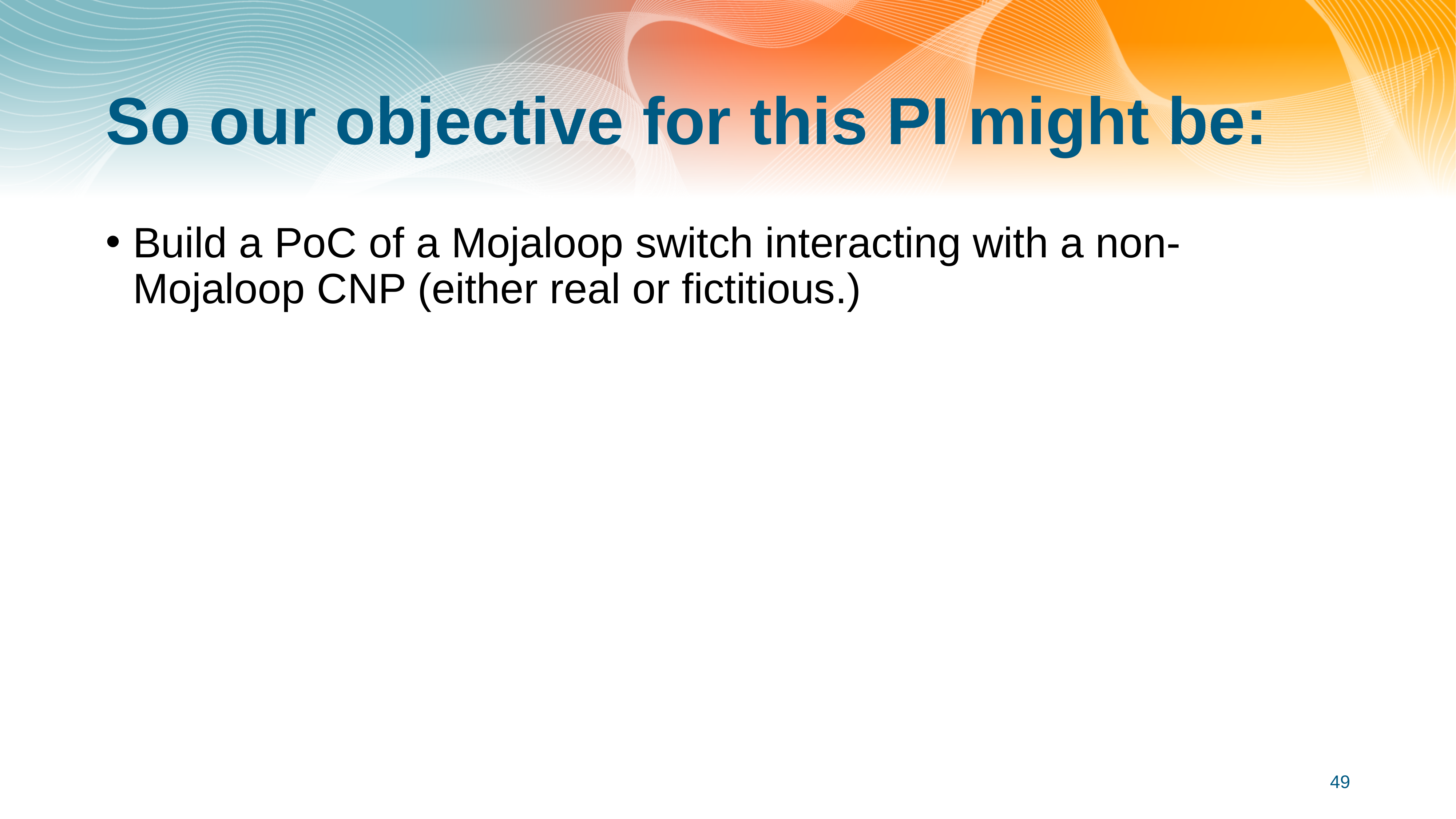

# So our objective for this PI might be:
Build a PoC of a Mojaloop switch interacting with a non-Mojaloop CNP (either real or fictitious.)
49